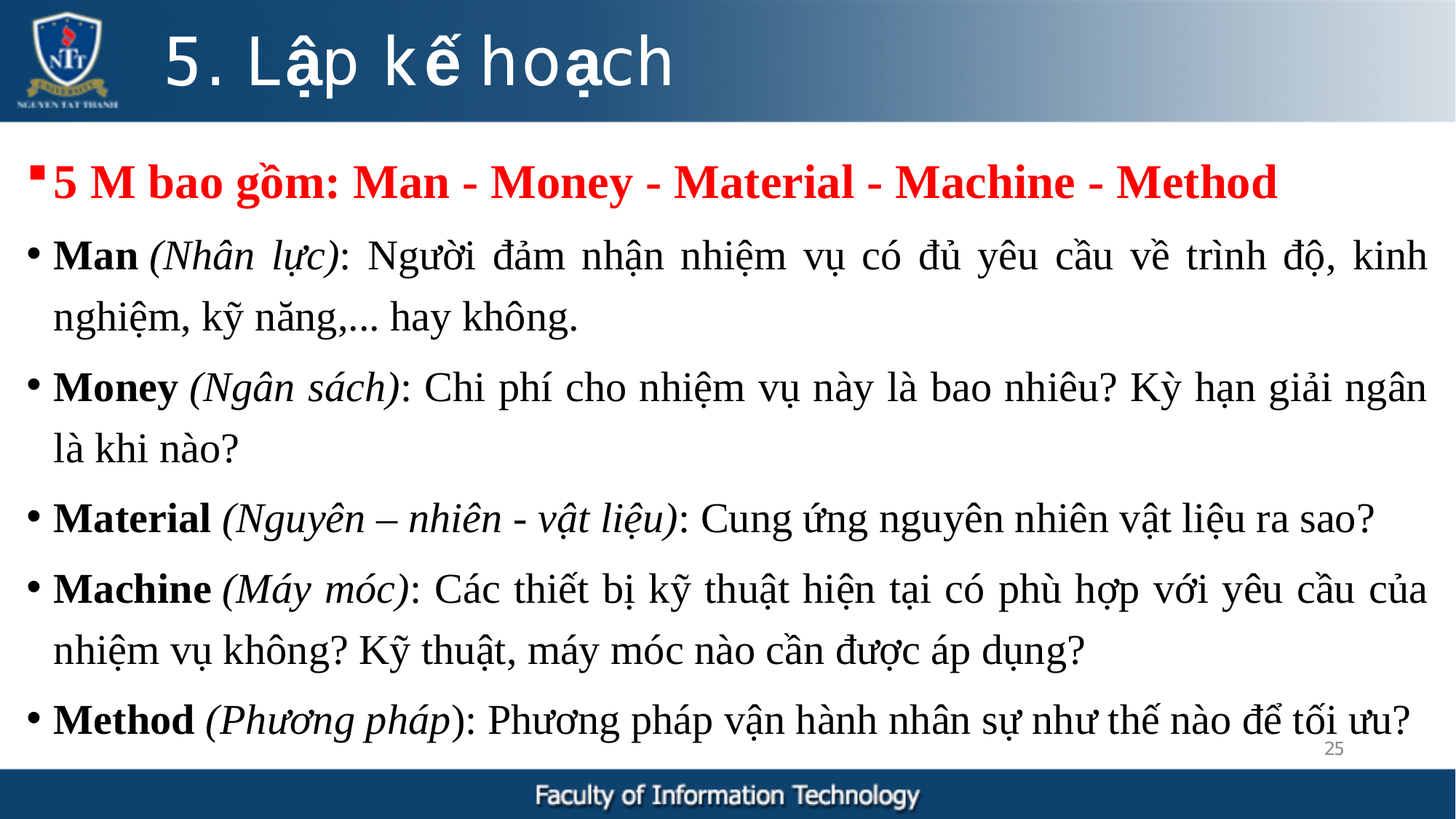

5. Lập kế hoạch
5 M bao gồm: Man - Money - Material - Machine - Method
Man (Nhân lực): Người đảm nhận nhiệm vụ có đủ yêu cầu về trình độ, kinh nghiệm, kỹ năng,... hay không.
Money (Ngân sách): Chi phí cho nhiệm vụ này là bao nhiêu? Kỳ hạn giải ngân là khi nào?
Material (Nguyên – nhiên - vật liệu): Cung ứng nguyên nhiên vật liệu ra sao?
Machine (Máy móc): Các thiết bị kỹ thuật hiện tại có phù hợp với yêu cầu của nhiệm vụ không? Kỹ thuật, máy móc nào cần được áp dụng?
Method (Phương pháp): Phương pháp vận hành nhân sự như thế nào để tối ưu?

25